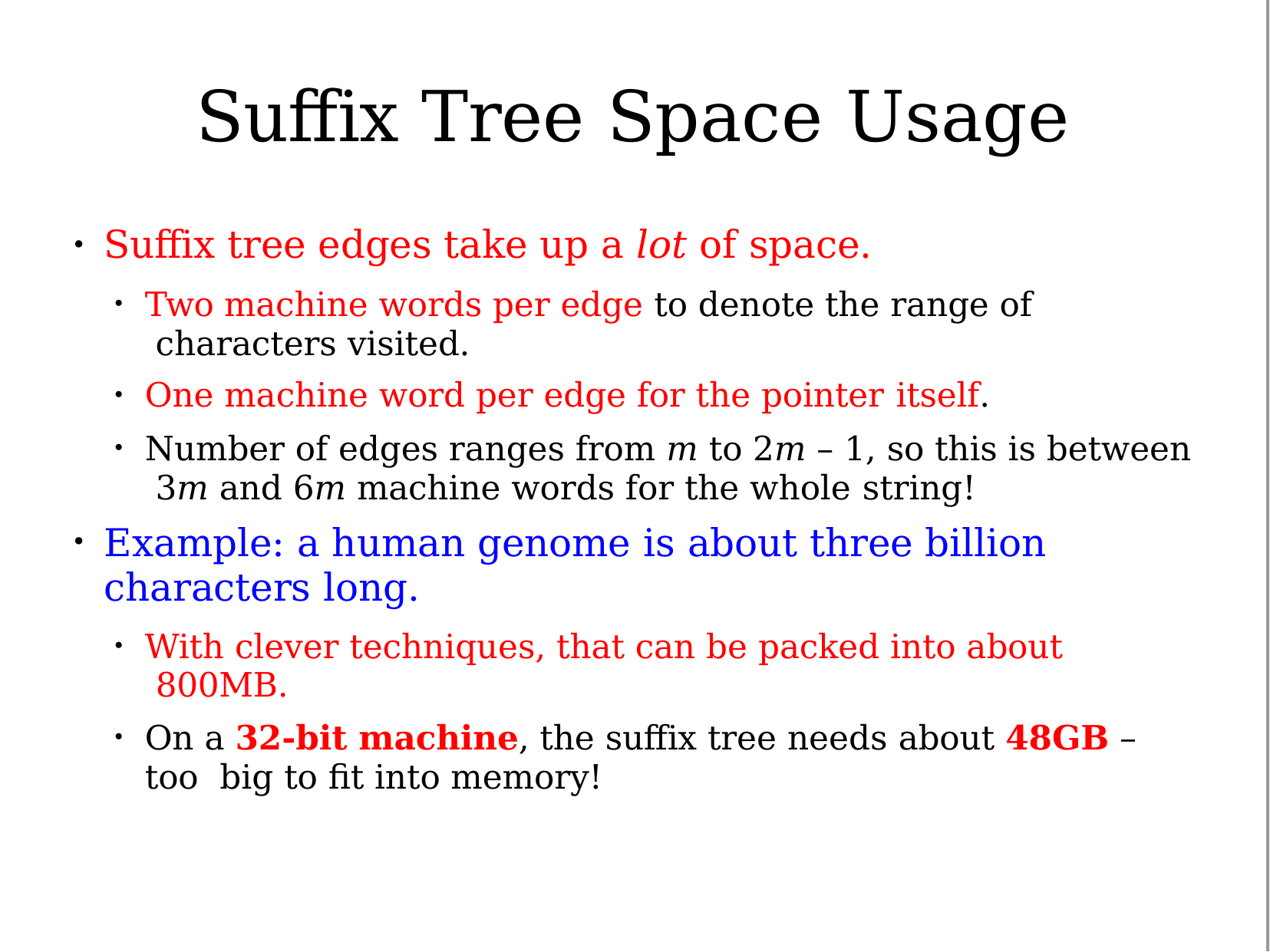

# Suffix Tree Space Usage
Suffix tree edges take up a lot of space.
●
Two machine words per edge to denote the range of  characters visited.
One machine word per edge for the pointer itself.
Number of edges ranges from m to 2m – 1, so this is between  3m and 6m machine words for the whole string!
●
●
●
Example: a human genome is about three billion  characters long.
●
With clever techniques, that can be packed into about  800MB.
On a 32-bit machine, the suffix tree needs about 48GB – too  big to fit into memory!
●
●